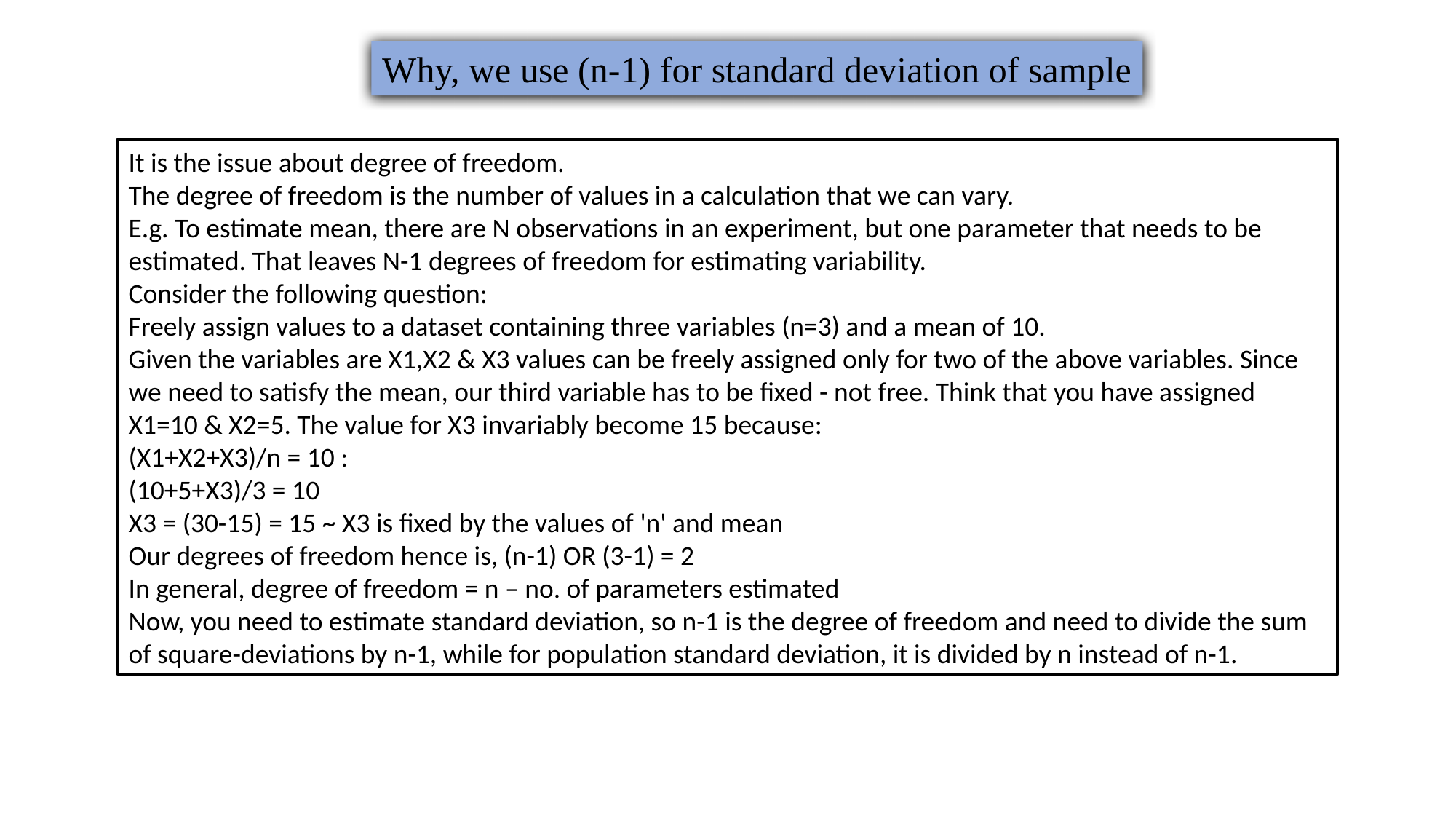

Why, we use (n-1) for standard deviation of sample
It is the issue about degree of freedom.
The degree of freedom is the number of values in a calculation that we can vary.
E.g. To estimate mean, there are N observations in an experiment, but one parameter that needs to be estimated. That leaves N-1 degrees of freedom for estimating variability.
Consider the following question:
Freely assign values to a dataset containing three variables (n=3) and a mean of 10.
Given the variables are X1,X2 & X3 values can be freely assigned only for two of the above variables. Since we need to satisfy the mean, our third variable has to be fixed - not free. Think that you have assigned X1=10 & X2=5. The value for X3 invariably become 15 because:
(X1+X2+X3)/n = 10 :
(10+5+X3)/3 = 10
X3 = (30-15) = 15 ~ X3 is fixed by the values of 'n' and mean
Our degrees of freedom hence is, (n-1) OR (3-1) = 2
In general, degree of freedom = n – no. of parameters estimated
Now, you need to estimate standard deviation, so n-1 is the degree of freedom and need to divide the sum of square-deviations by n-1, while for population standard deviation, it is divided by n instead of n-1.